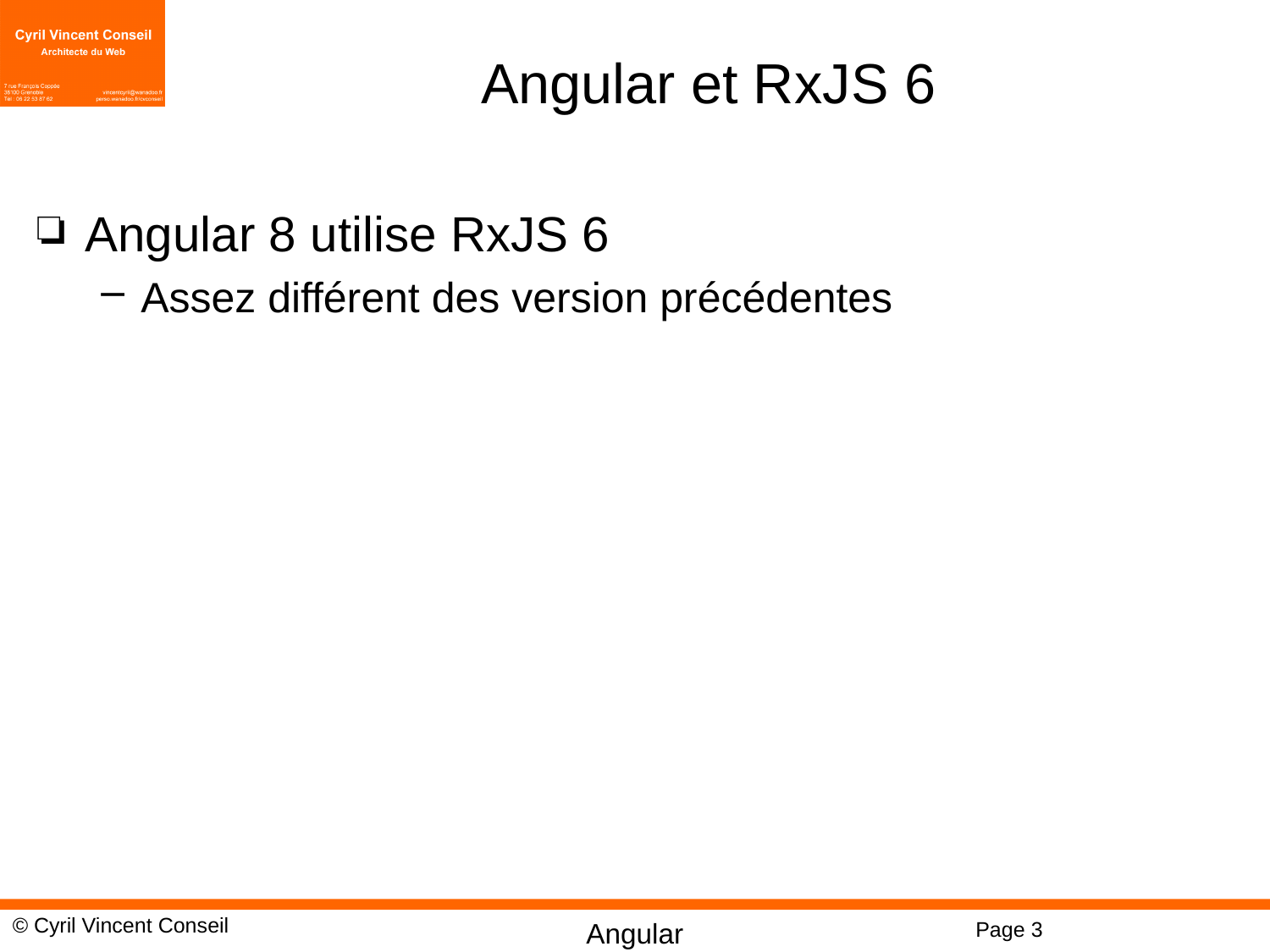

# Angular et RxJS 6
Angular 8 utilise RxJS 6
Assez différent des version précédentes